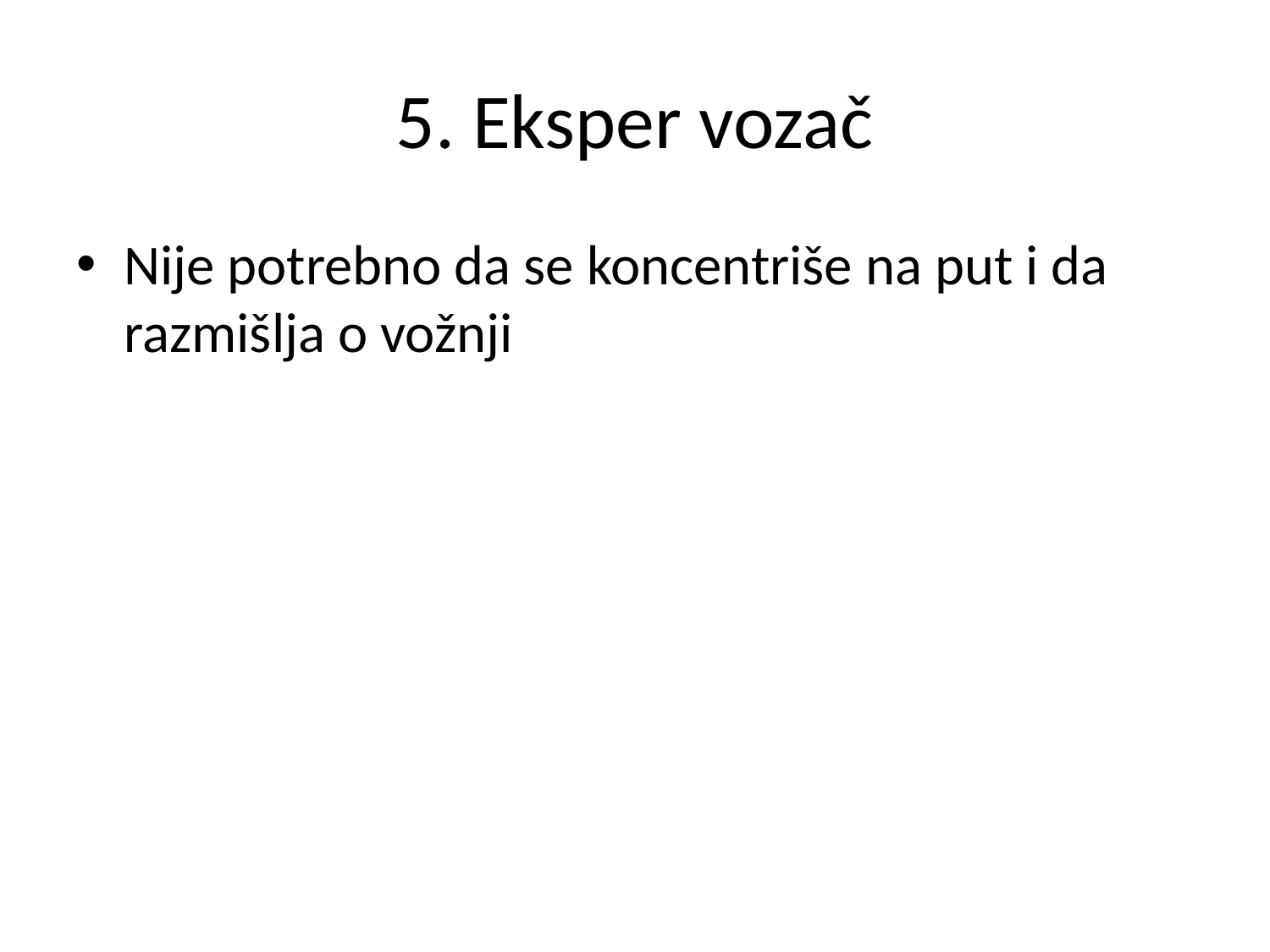

# 5. Eksper vozač
Nije potrebno da se koncentriše na put i da razmišlja o vožnji